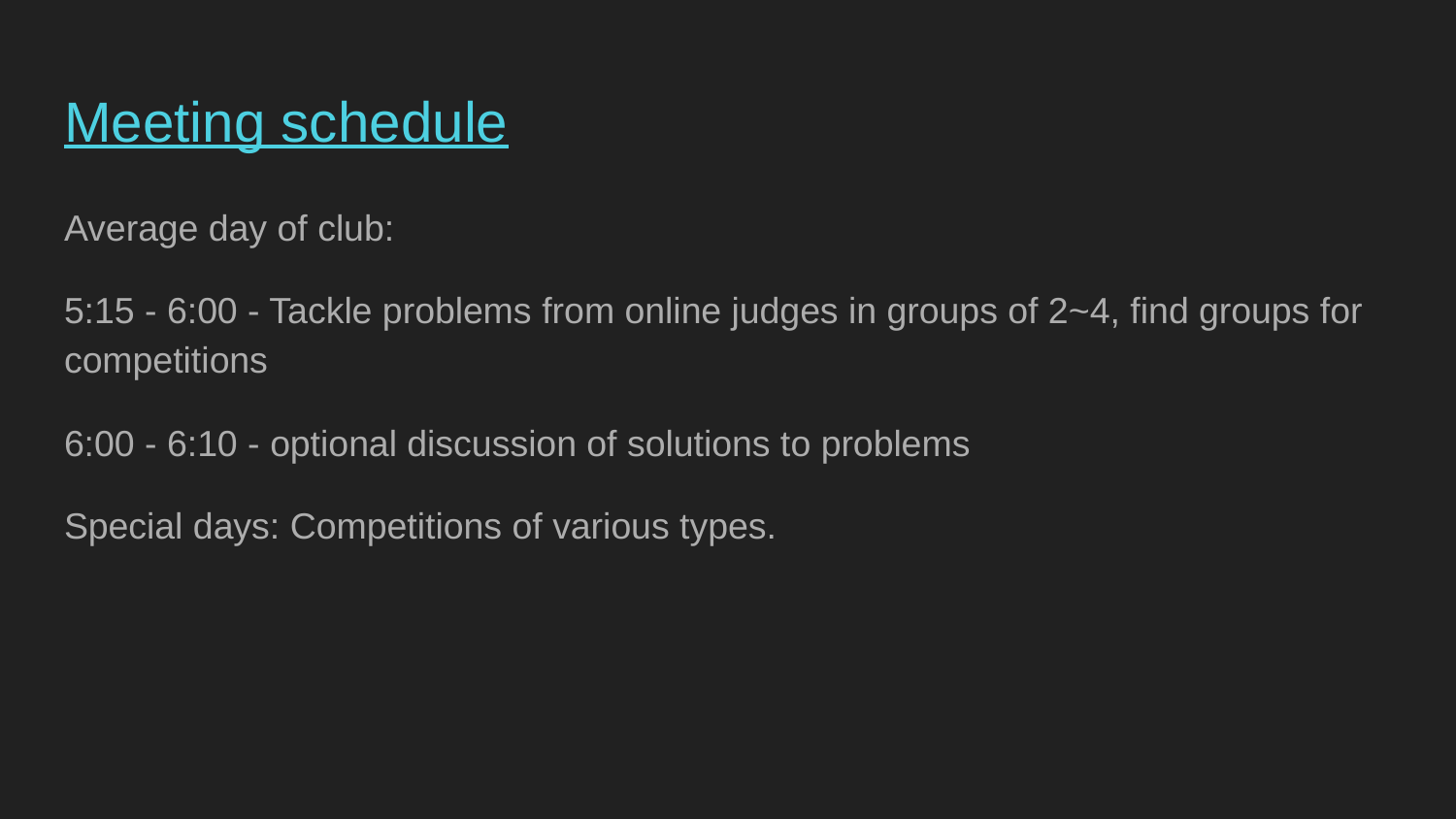

# Meeting schedule
Average day of club:
5:15 - 6:00 - Tackle problems from online judges in groups of 2~4, find groups for competitions
6:00 - 6:10 - optional discussion of solutions to problems
Special days: Competitions of various types.